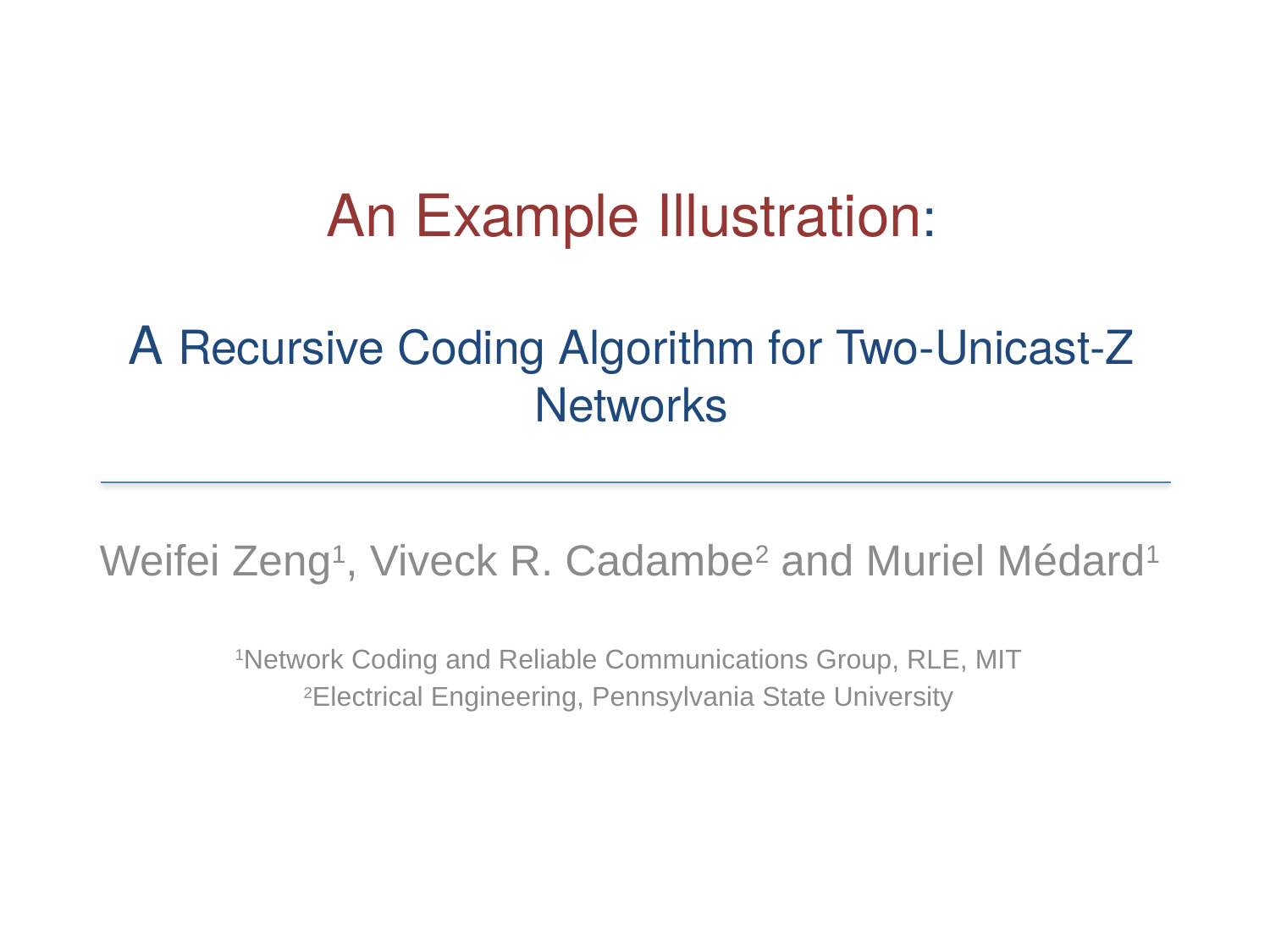

# An Example Illustration: A Recursive Coding Algorithm for Two-Unicast-Z Networks
Weifei Zeng1, Viveck R. Cadambe2 and Muriel Médard1

1Network Coding and Reliable Communications Group, RLE, MIT
2Electrical Engineering, Pennsylvania State University